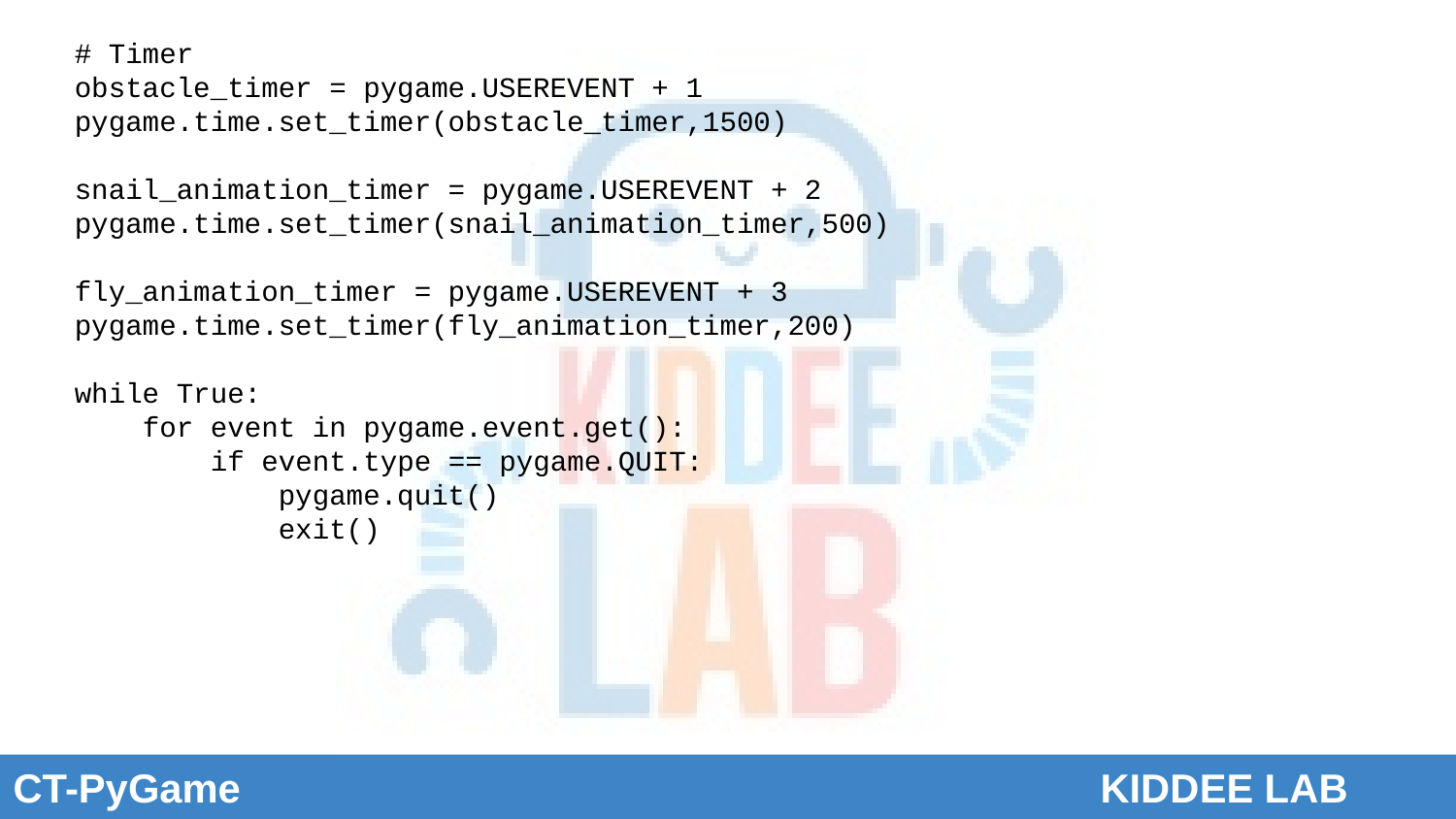

# # Timer
obstacle_timer = pygame.USEREVENT + 1
pygame.time.set_timer(obstacle_timer,1500)

snail_animation_timer = pygame.USEREVENT + 2
pygame.time.set_timer(snail_animation_timer,500)

fly_animation_timer = pygame.USEREVENT + 3
pygame.time.set_timer(fly_animation_timer,200)

while True:
    for event in pygame.event.get():
        if event.type == pygame.QUIT:
            pygame.quit()
            exit()